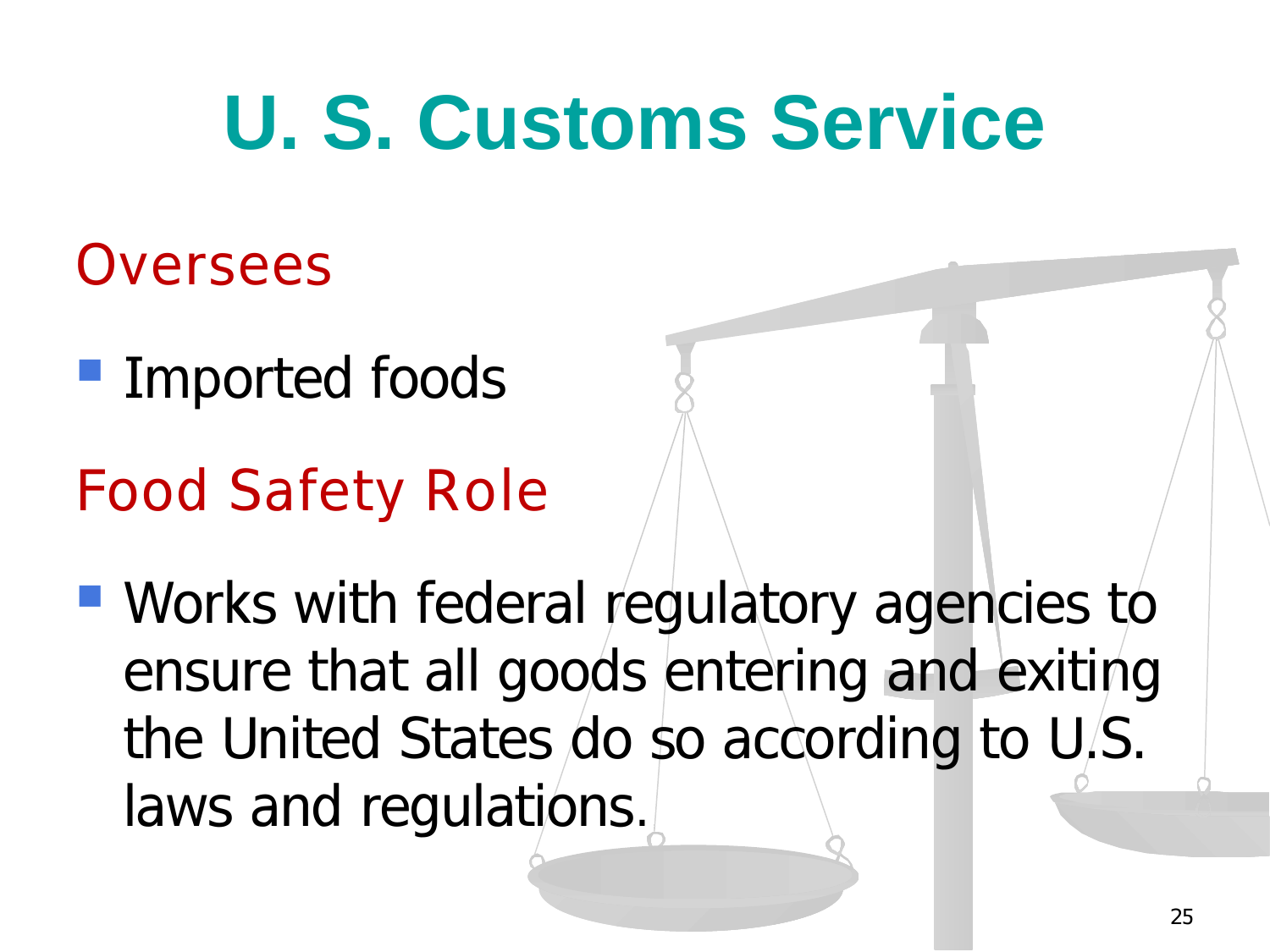

# U. S. Customs Service
Oversees
Imported foods
Food Safety Role
Works with federal regulatory agencies to ensure that all goods entering and exiting the United States do so according to U.S. laws and regulations.

25